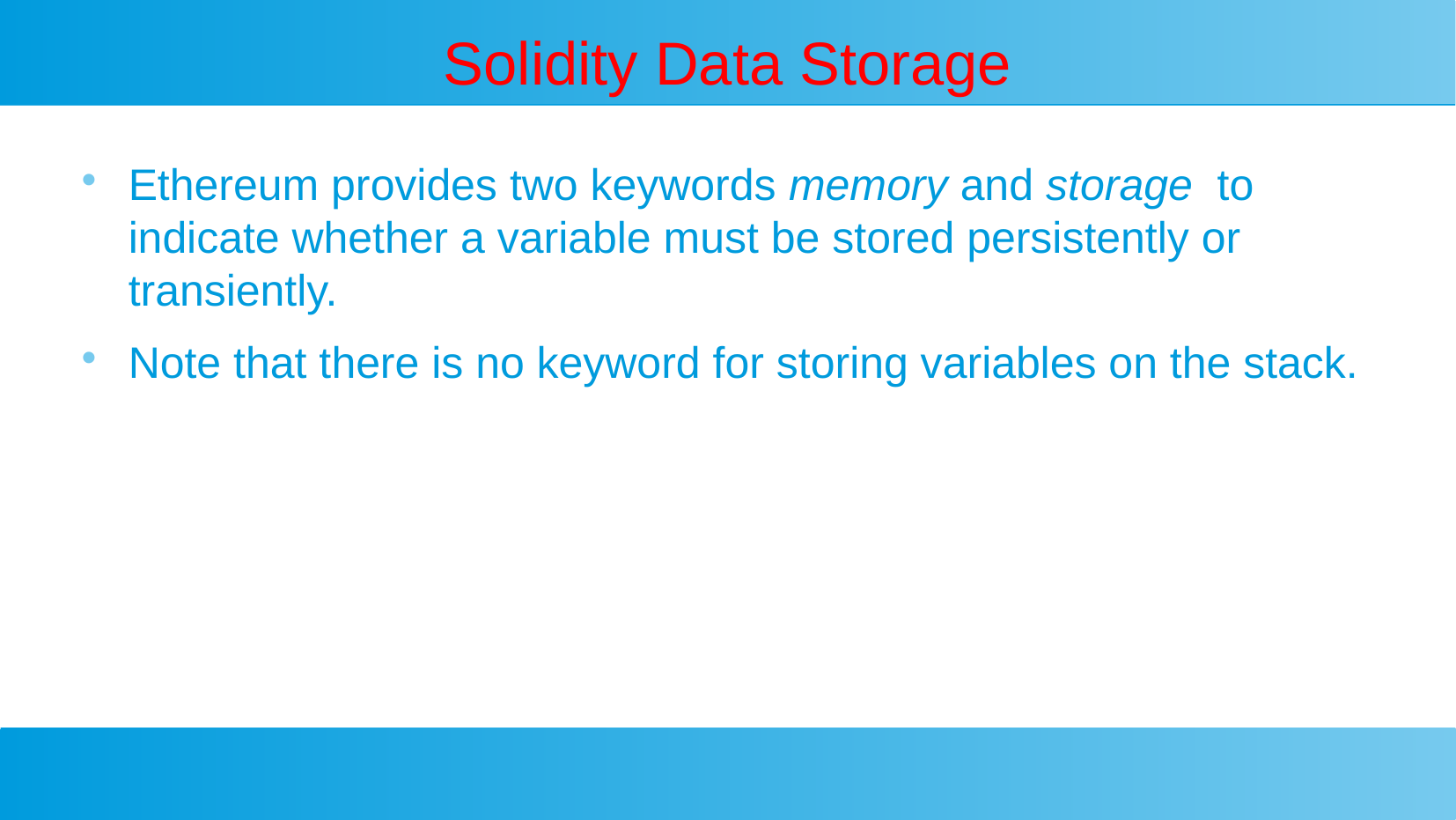

Solidity Data Storage
Ethereum provides two keywords memory and storage  to indicate whether a variable must be stored persistently or transiently.
Note that there is no keyword for storing variables on the stack.